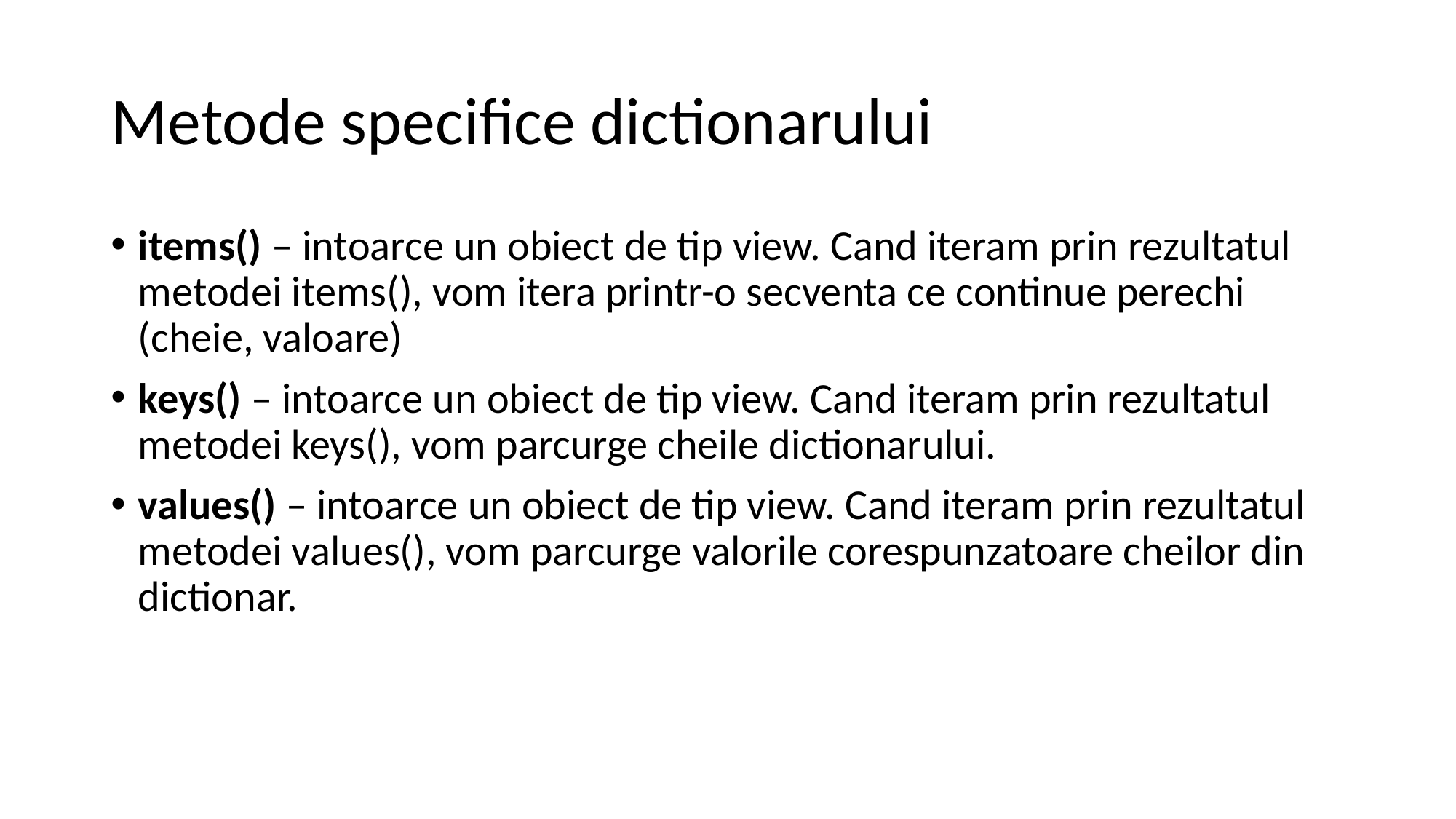

# Metode specifice dictionarului
items() – intoarce un obiect de tip view. Cand iteram prin rezultatul metodei items(), vom itera printr-o secventa ce continue perechi (cheie, valoare)
keys() – intoarce un obiect de tip view. Cand iteram prin rezultatul metodei keys(), vom parcurge cheile dictionarului.
values() – intoarce un obiect de tip view. Cand iteram prin rezultatul metodei values(), vom parcurge valorile corespunzatoare cheilor din dictionar.